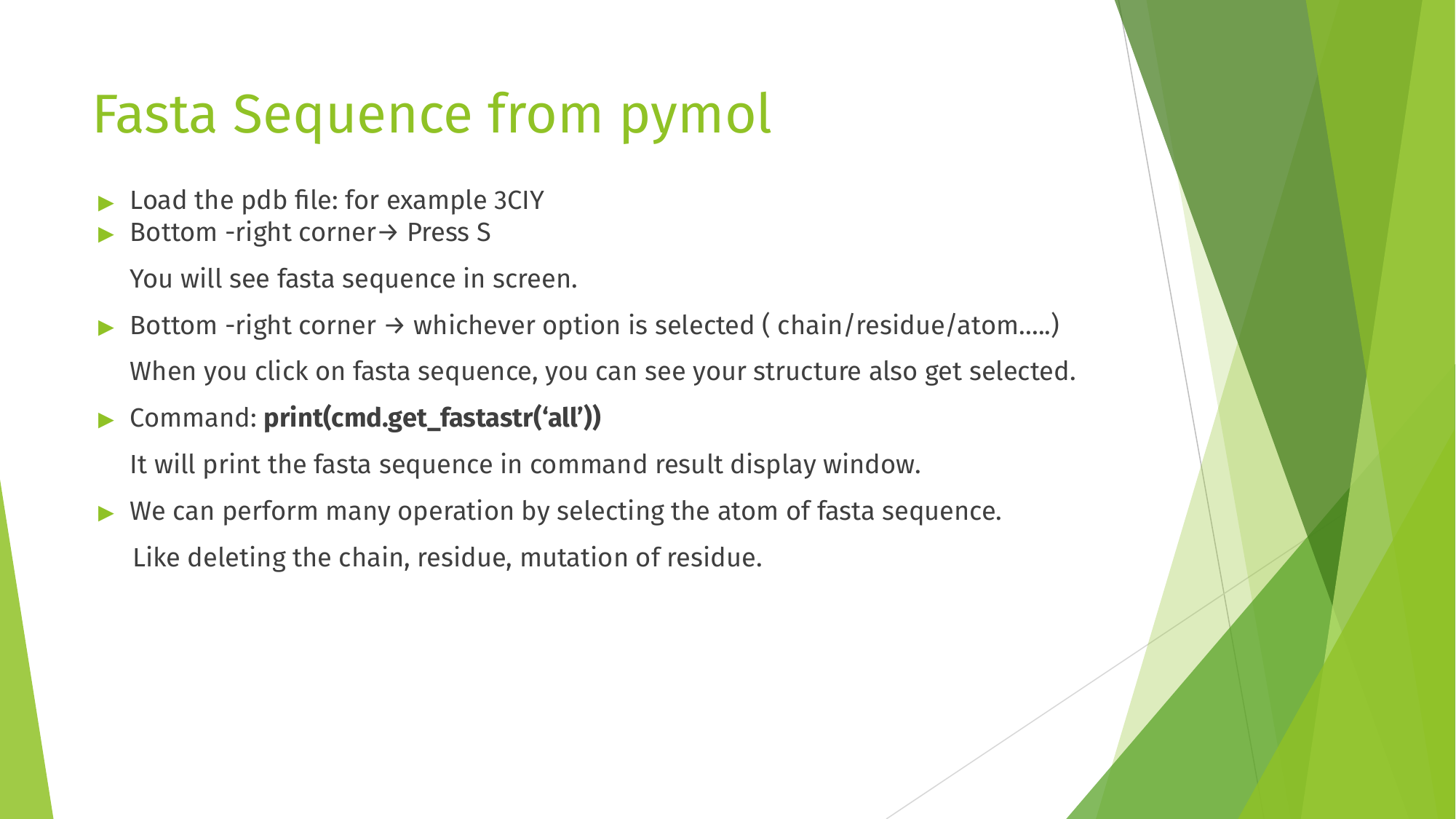

# Fasta Sequence from pymol
Load the pdb file: for example 3CIY
Bottom -right corner→ Press S
You will see fasta sequence in screen.
Bottom -right corner → whichever option is selected ( chain/residue/atom…..)
When you click on fasta sequence, you can see your structure also get selected.
Command: print(cmd.get_fastastr(‘all’))
It will print the fasta sequence in command result display window.
We can perform many operation by selecting the atom of fasta sequence.
        Like deleting the chain, residue, mutation of residue.